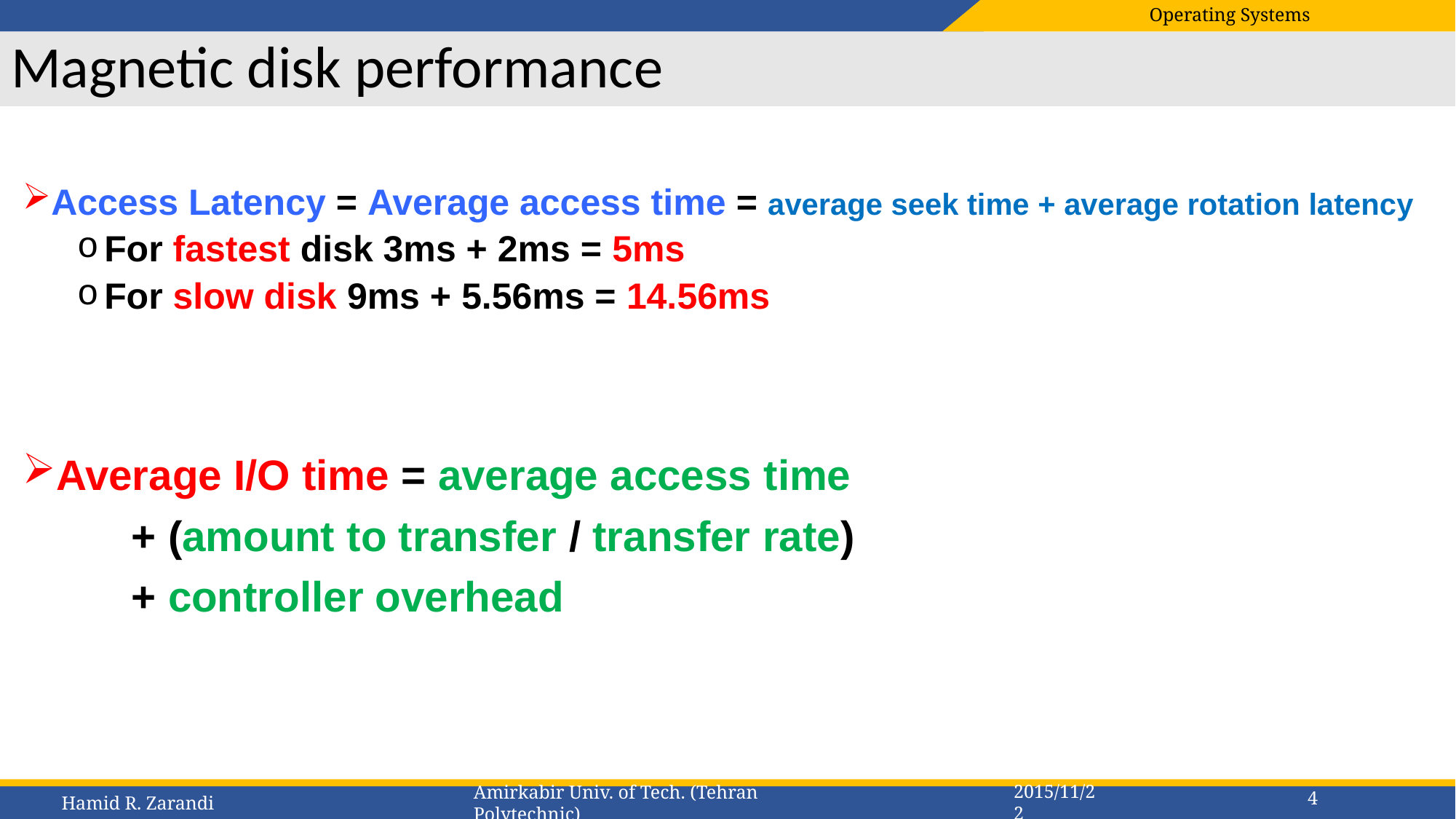

# Magnetic disk performance

Access Latency = Average access time = average seek time + average rotation latency
For fastest disk 3ms + 2ms = 5ms
For slow disk 9ms + 5.56ms = 14.56ms

Average I/O time = average access time
	+ (amount to transfer / transfer rate)
	+ controller overhead